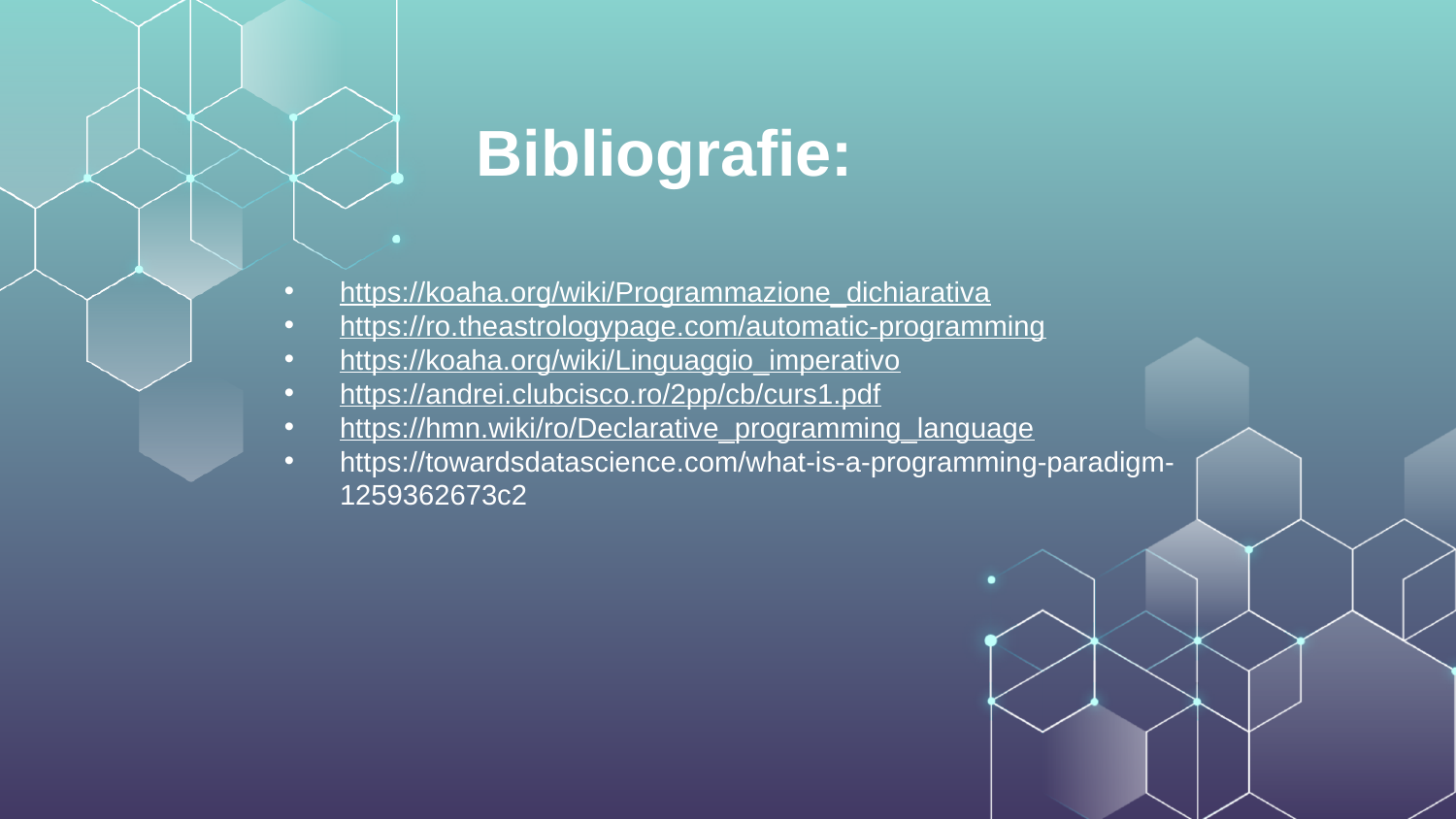

# Bibliografie:
https://koaha.org/wiki/Programmazione_dichiarativa
https://ro.theastrologypage.com/automatic-programming
https://koaha.org/wiki/Linguaggio_imperativo
https://andrei.clubcisco.ro/2pp/cb/curs1.pdf
https://hmn.wiki/ro/Declarative_programming_language
https://towardsdatascience.com/what-is-a-programming-paradigm-1259362673c2